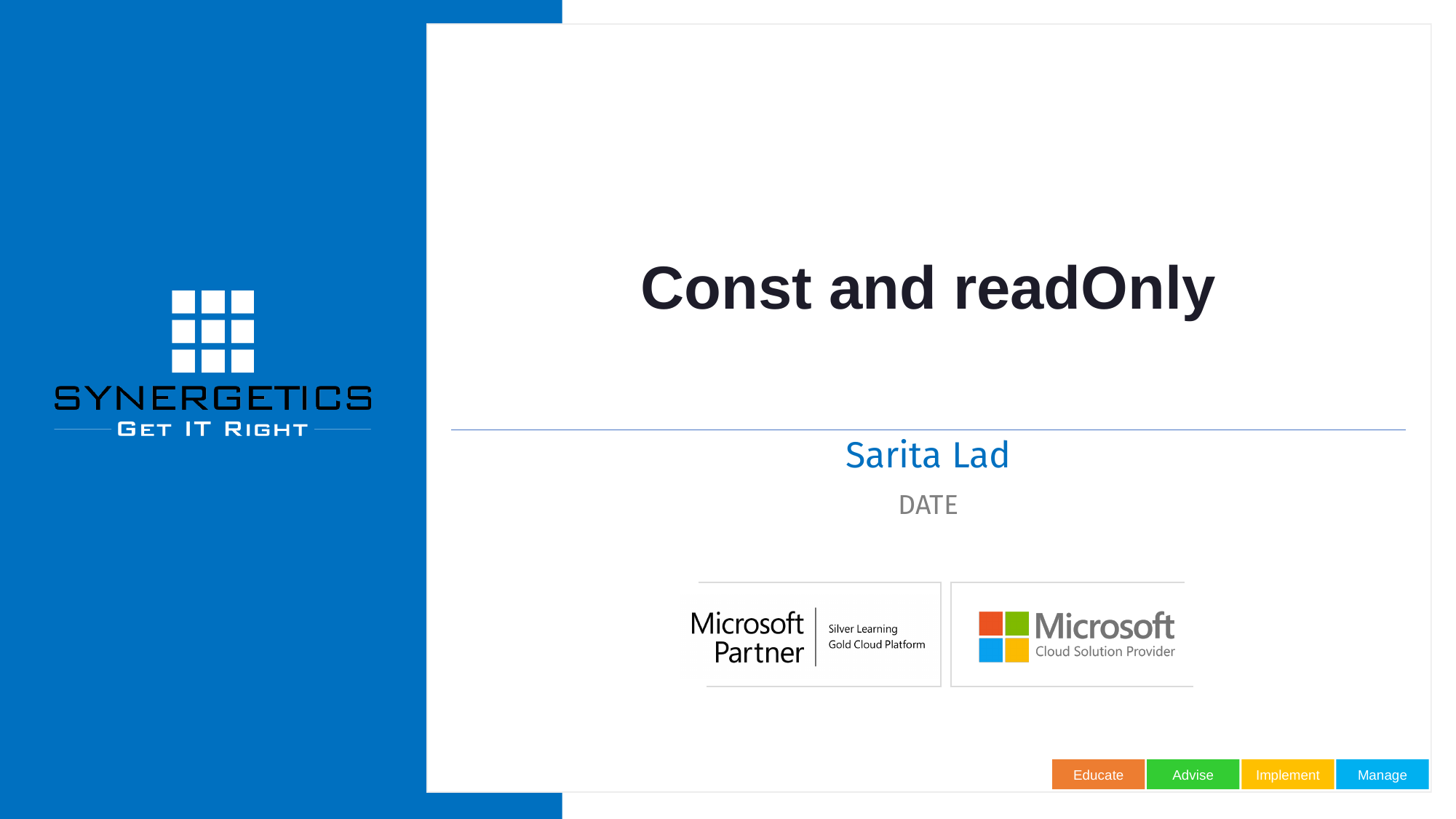

# Const and readOnly
Sarita Lad
DATE